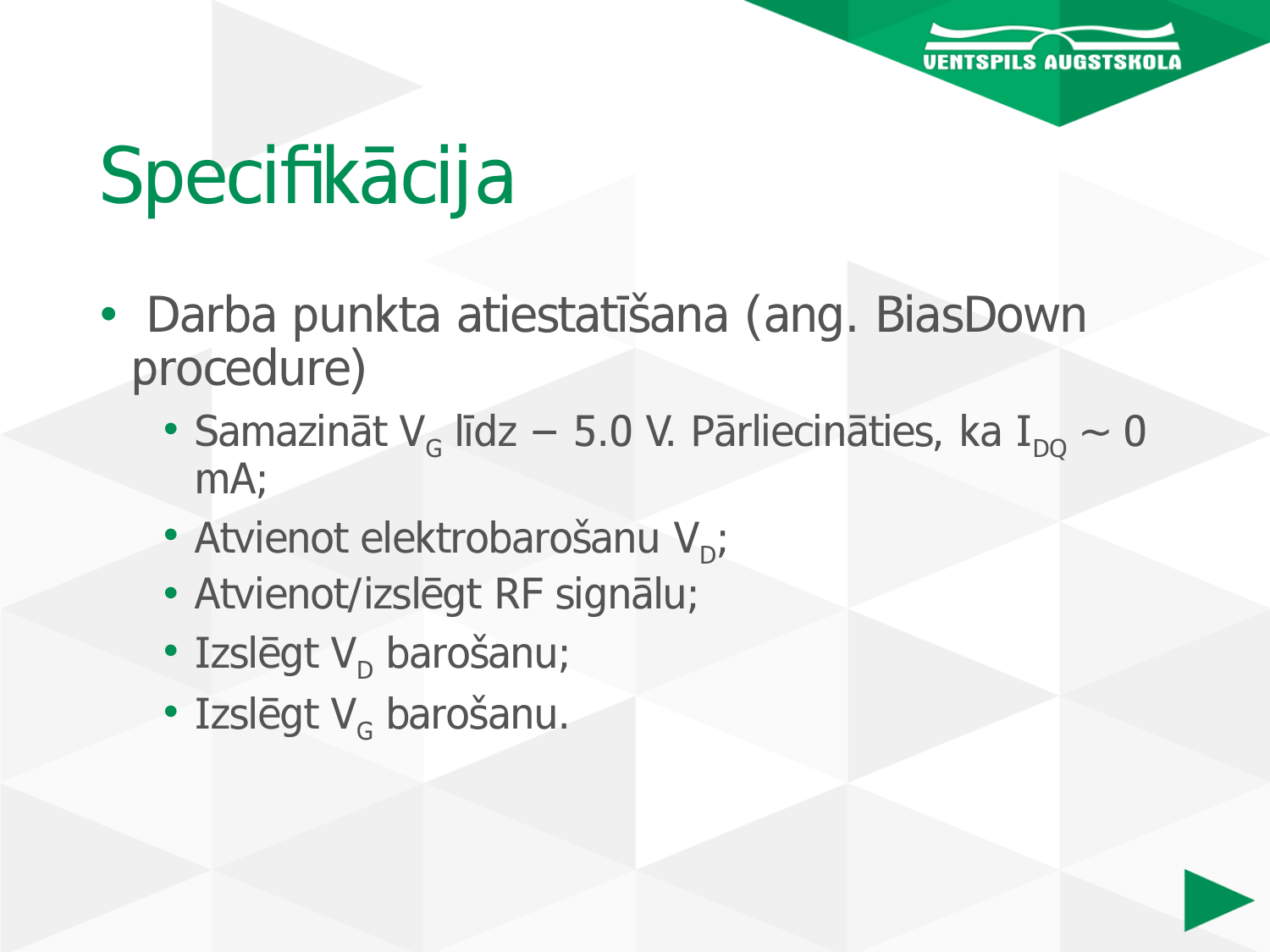

# Specifikācija
 Darba punkta atiestatīšana (ang. BiasDown procedure)
Samazināt VG līdz − 5.0 V. Pārliecināties, ka IDQ ~ 0 mA;
Atvienot elektrobarošanu VD;
Atvienot/izslēgt RF signālu;
Izslēgt VD barošanu;
Izslēgt VG barošanu.

6